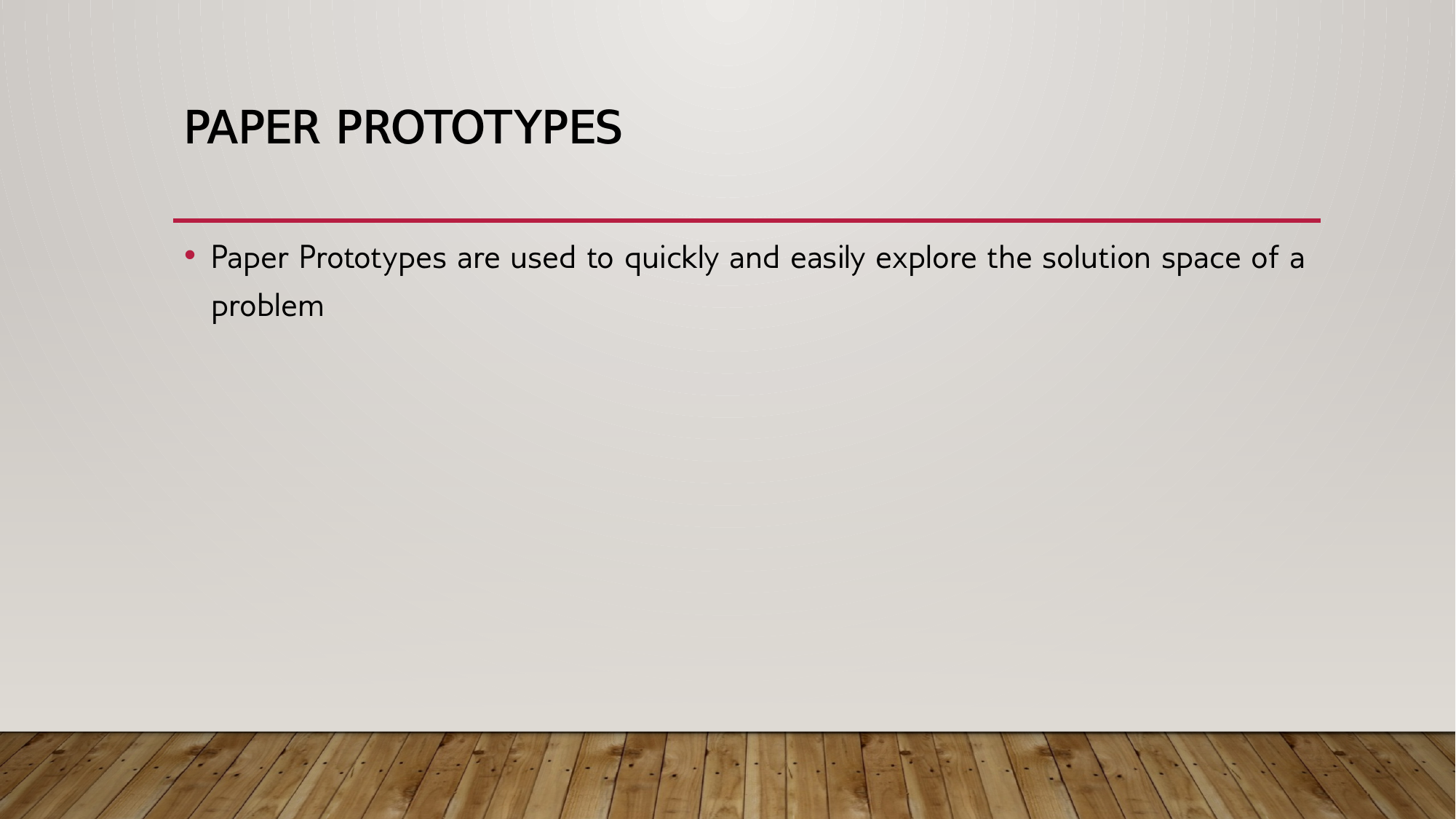

# Paper Prototypes
Paper Prototypes are used to quickly and easily explore the solution space of a problem